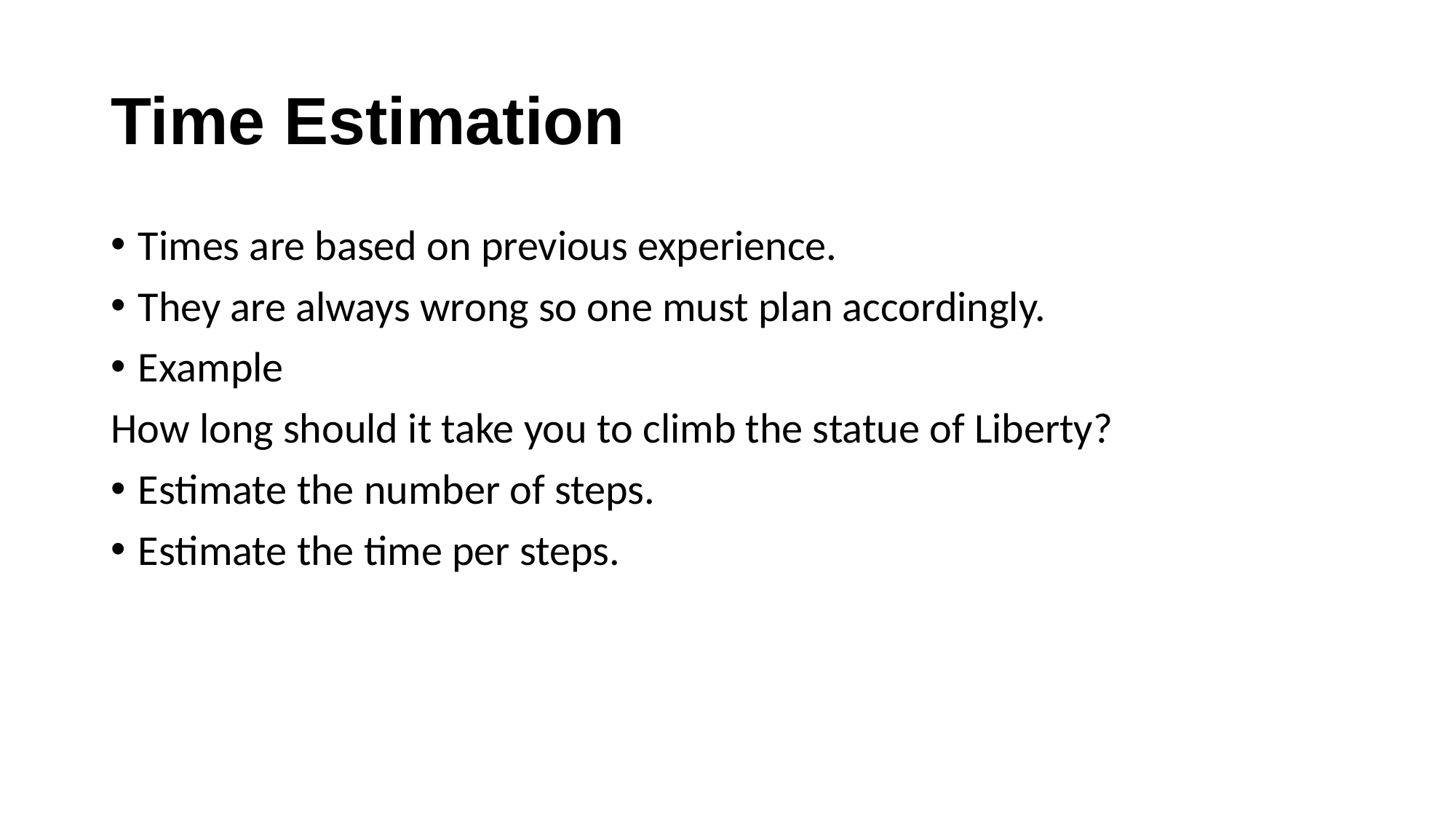

# Time Estimation
Times are based on previous experience.
They are always wrong so one must plan accordingly.
Example
How long should it take you to climb the statue of Liberty?
Estimate the number of steps.
Estimate the time per steps.